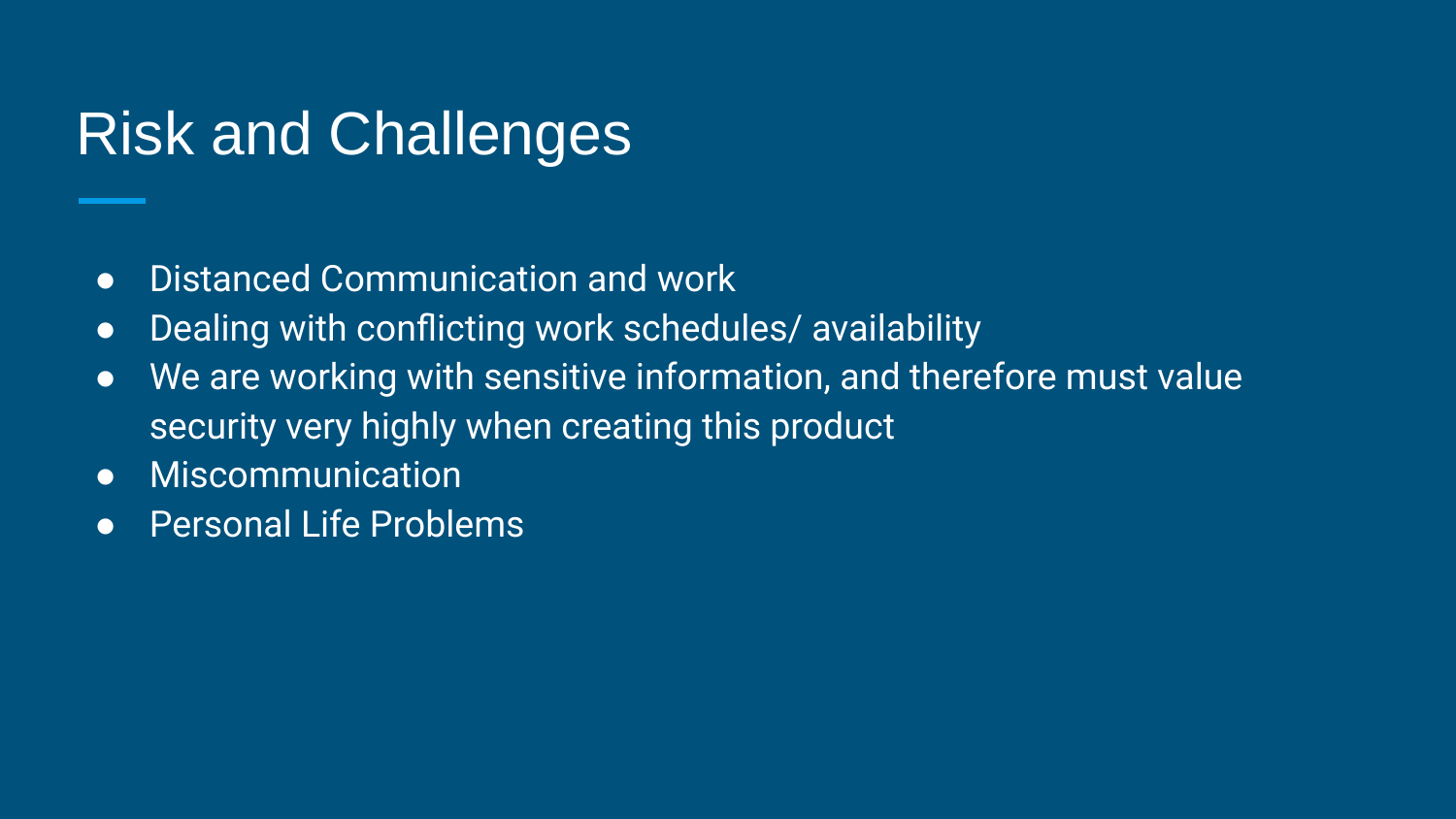

# Risk and Challenges
Distanced Communication and work
Dealing with conflicting work schedules/ availability
We are working with sensitive information, and therefore must value security very highly when creating this product
Miscommunication
Personal Life Problems